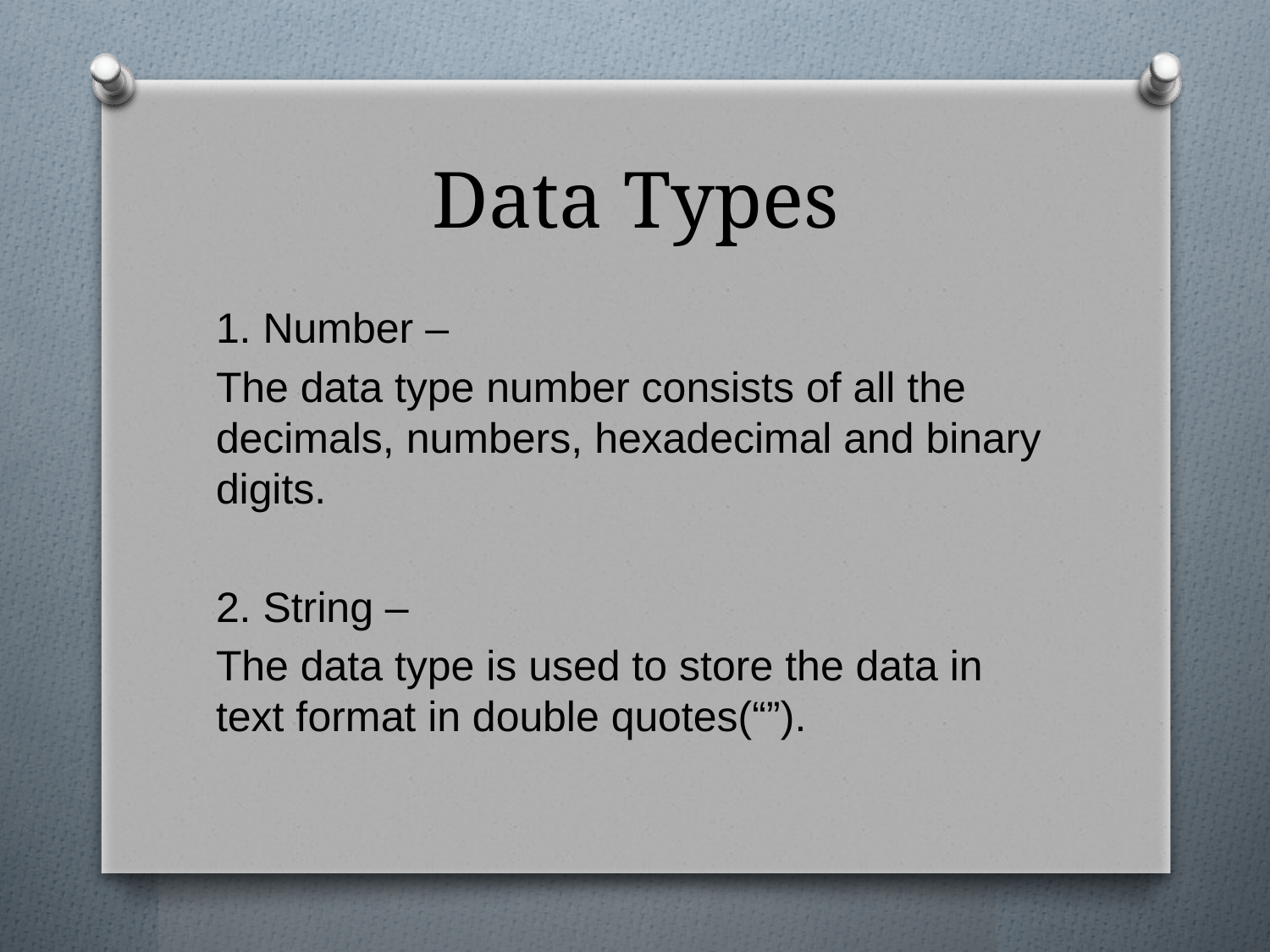

# Data Types
1. Number –
The data type number consists of all the decimals, numbers, hexadecimal and binary digits.

2. String –
The data type is used to store the data in text format in double quotes(“”).